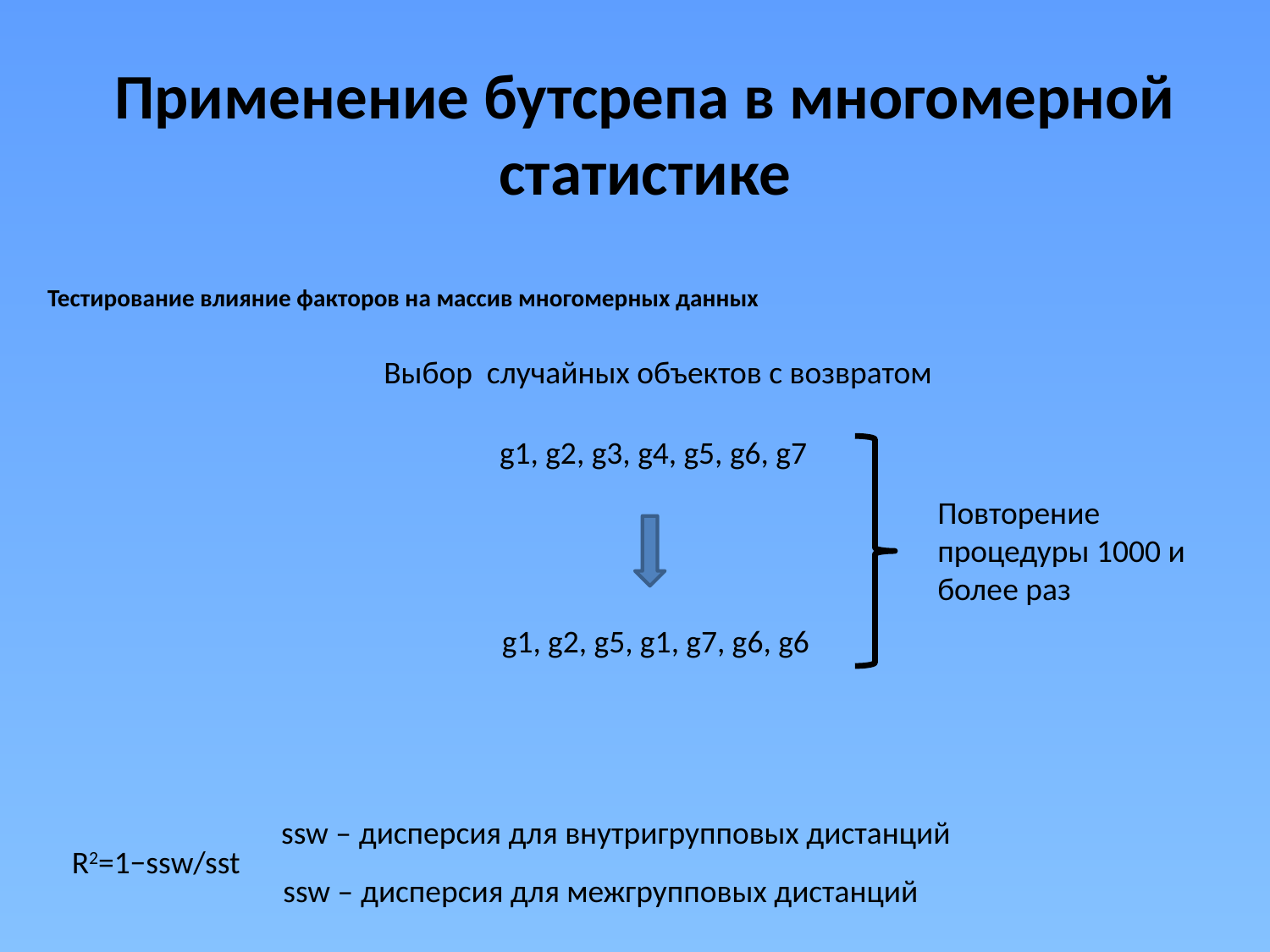

Применение бутсрепа в многомерной статистике
Тестирование влияние факторов на массив многомерных данных
Выбор  случайных объектов с возвратом
g1, g2, g3, g4, g5, g6, g7

Повторение процедуры 1000 и более раз

g1, g2, g5, g1, g7, g6, g6
ssw – дисперсия для внутригрупповых дистанций
R2=1−ssw/sst
ssw – дисперсия для межгрупповых дистанций